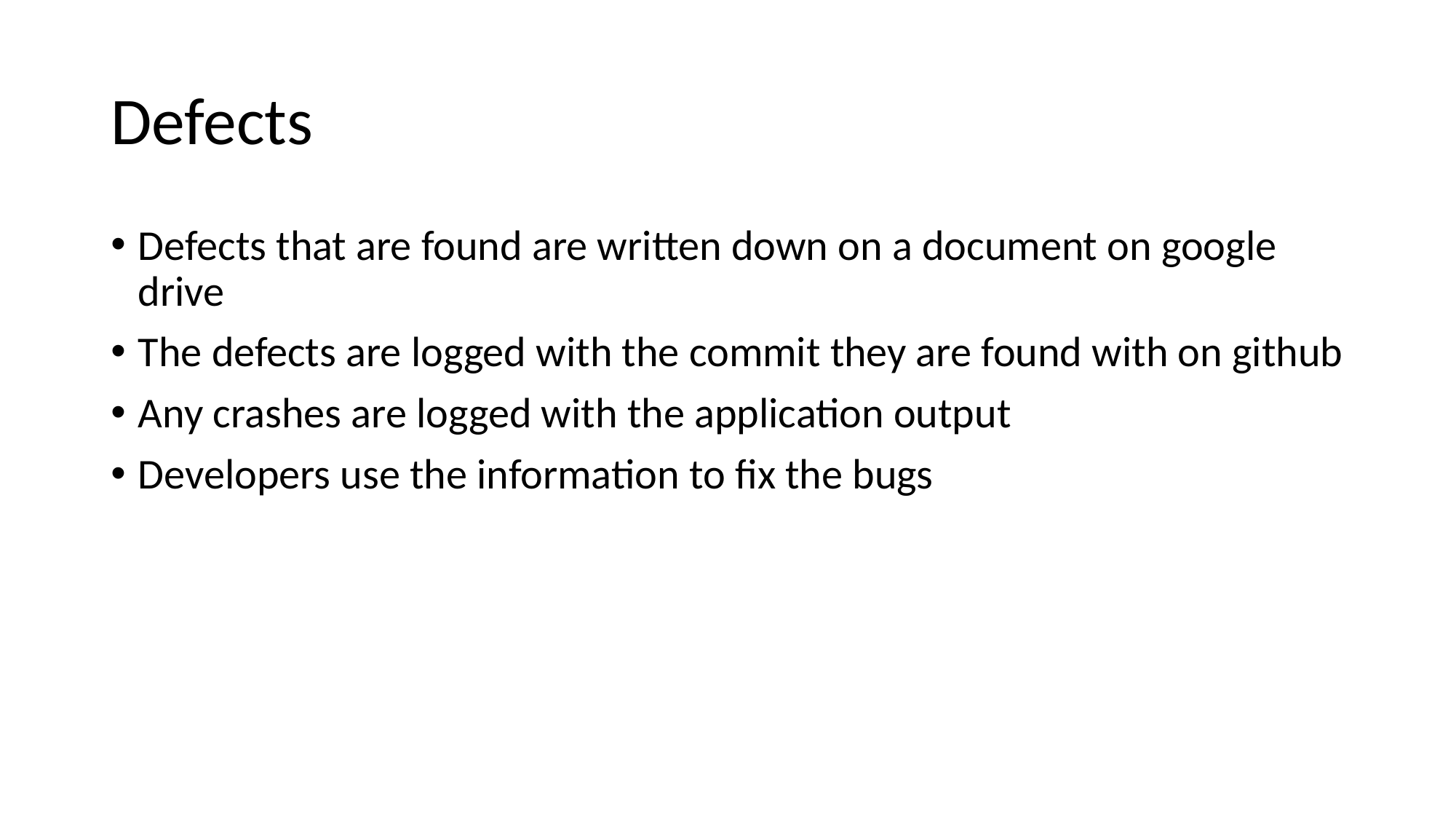

# Defects
Defects that are found are written down on a document on google drive
The defects are logged with the commit they are found with on github
Any crashes are logged with the application output
Developers use the information to fix the bugs